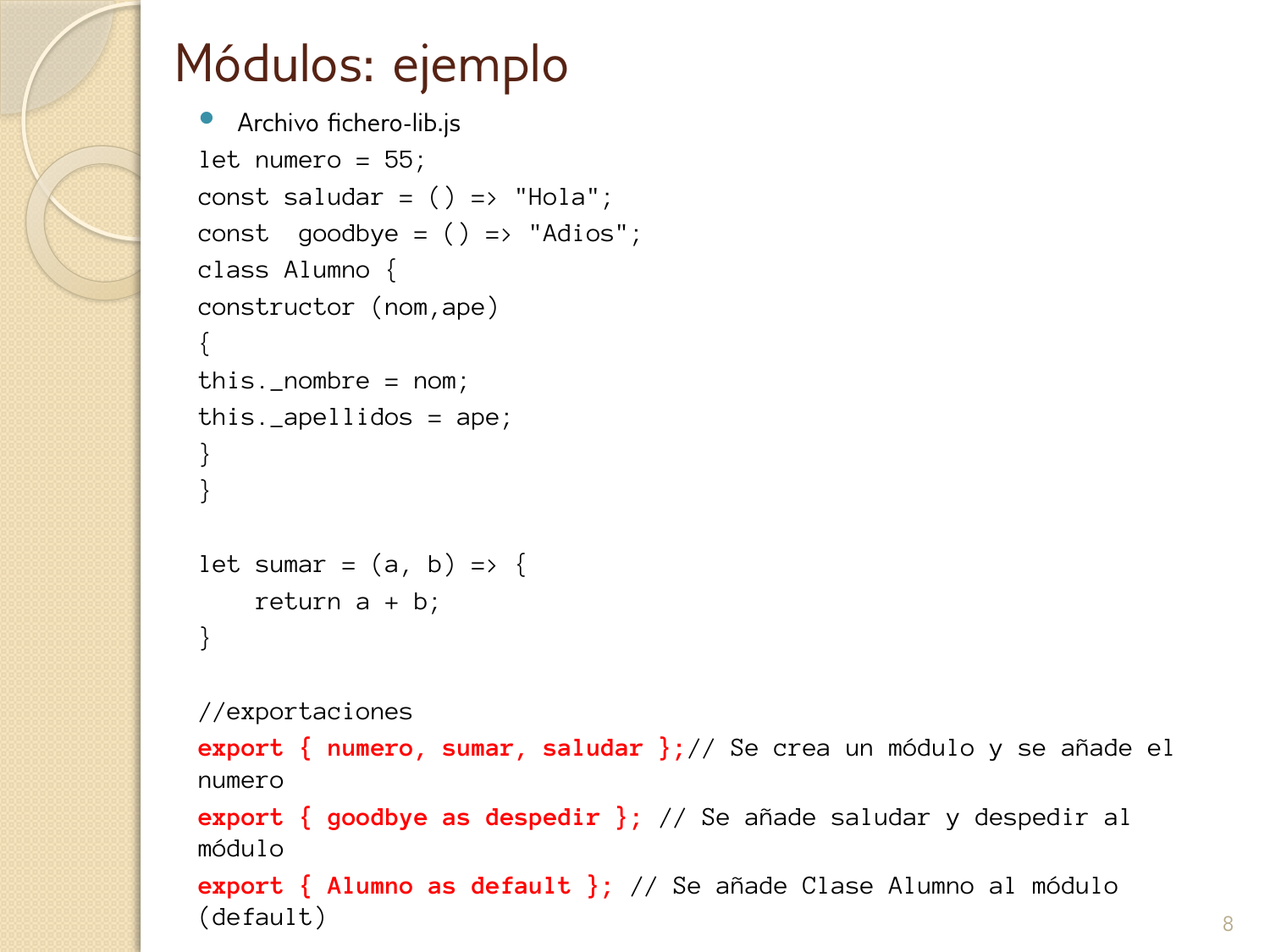

# Módulos: ejemplo
Archivo fichero-lib.js
let numero = 55;
const saludar = () => "Hola";
const  goodbye = () => "Adios";
class Alumno {
	constructor (nom,ape)
	{
			this._nombre = nom;
			this._apellidos = ape;
	}
}

let sumar = (a, b) => {
    return a + b;
}

//exportaciones
export { numero, sumar, saludar };// Se crea un módulo y se añade el numero
export { goodbye as despedir }; // Se añade saludar y despedir al módulo
export { Alumno as default }; // Se añade Clase Alumno al módulo (default)
8